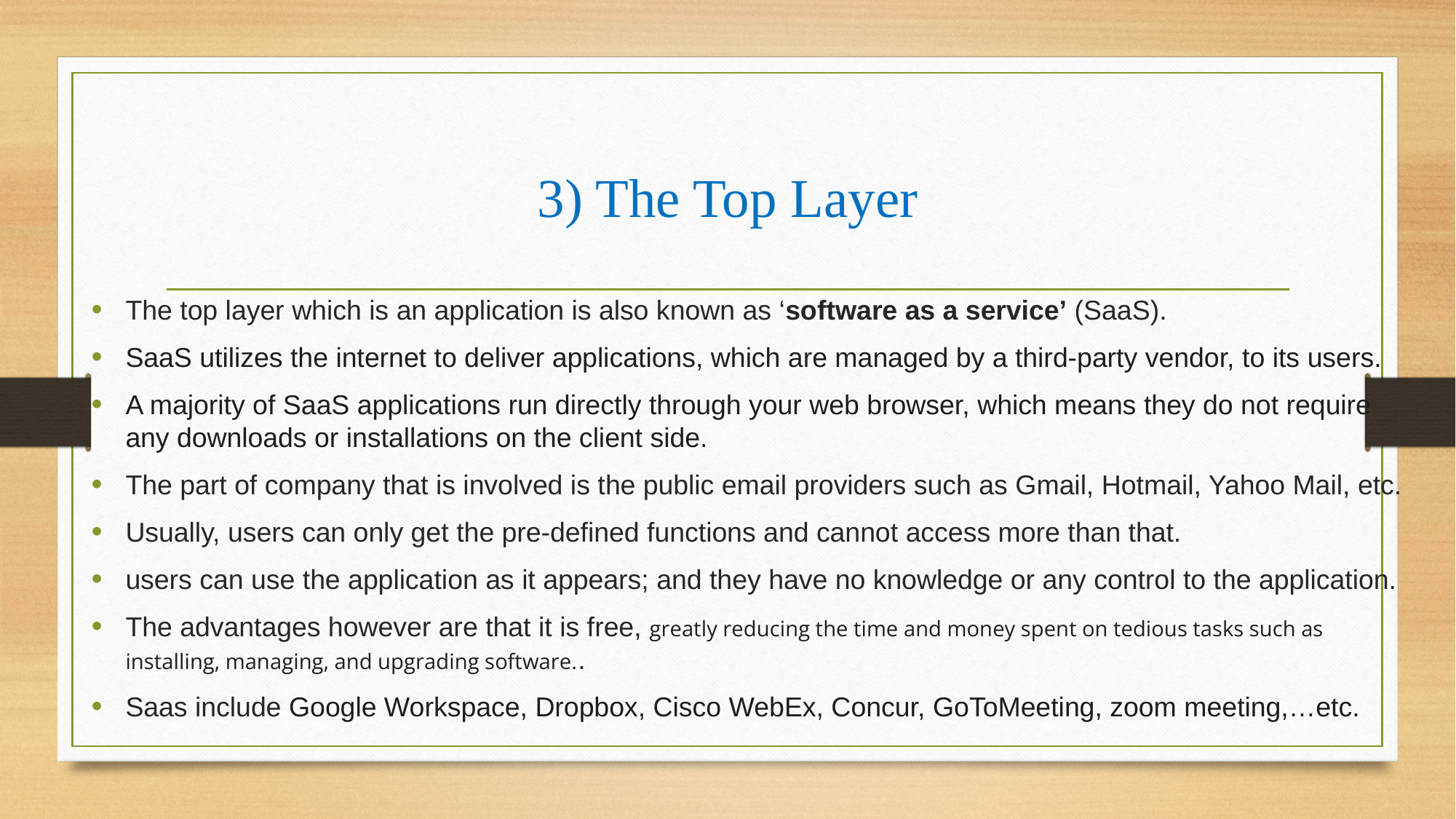

# 3) The Top Layer
The top layer which is an application is also known as ‘software as a service’ (SaaS).
SaaS utilizes the internet to deliver applications, which are managed by a third-party vendor, to its users.
A majority of SaaS applications run directly through your web browser, which means they do not require any downloads or installations on the client side.
The part of company that is involved is the public email providers such as Gmail, Hotmail, Yahoo Mail, etc.
Usually, users can only get the pre-defined functions and cannot access more than that.
users can use the application as it appears; and they have no knowledge or any control to the application.
The advantages however are that it is free, greatly reducing the time and money spent on tedious tasks such as installing, managing, and upgrading software..
Saas include Google Workspace, Dropbox, Cisco WebEx, Concur, GoToMeeting, zoom meeting,…etc.